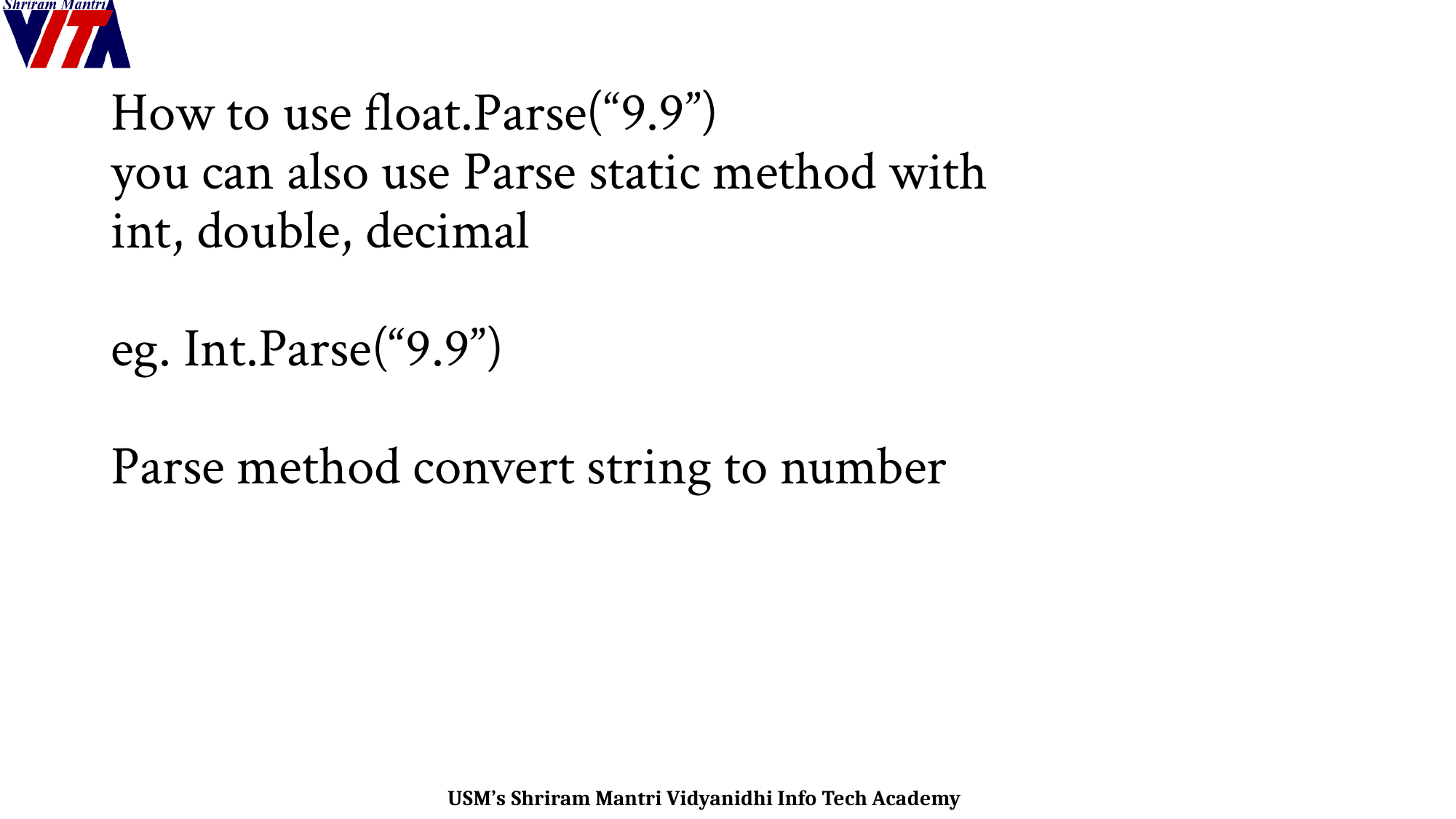

# How to use float.Parse(“9.9”) you can also use Parse static method with int, double, decimal eg. Int.Parse(“9.9”) Parse method convert string to number